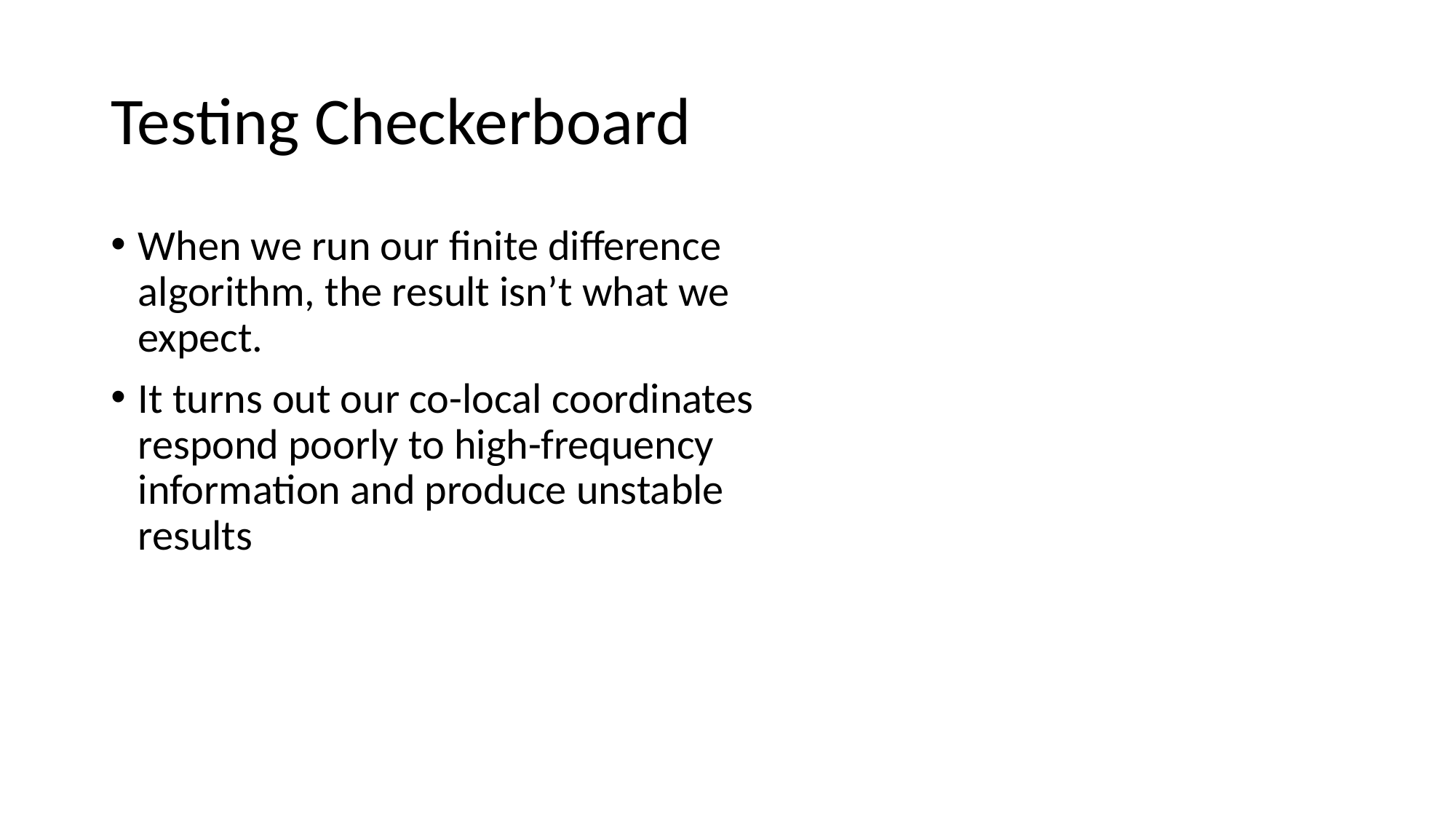

# Testing Checkerboard
When we run our finite difference algorithm, the result isn’t what we expect.
It turns out our co-local coordinates respond poorly to high-frequency information and produce unstable results